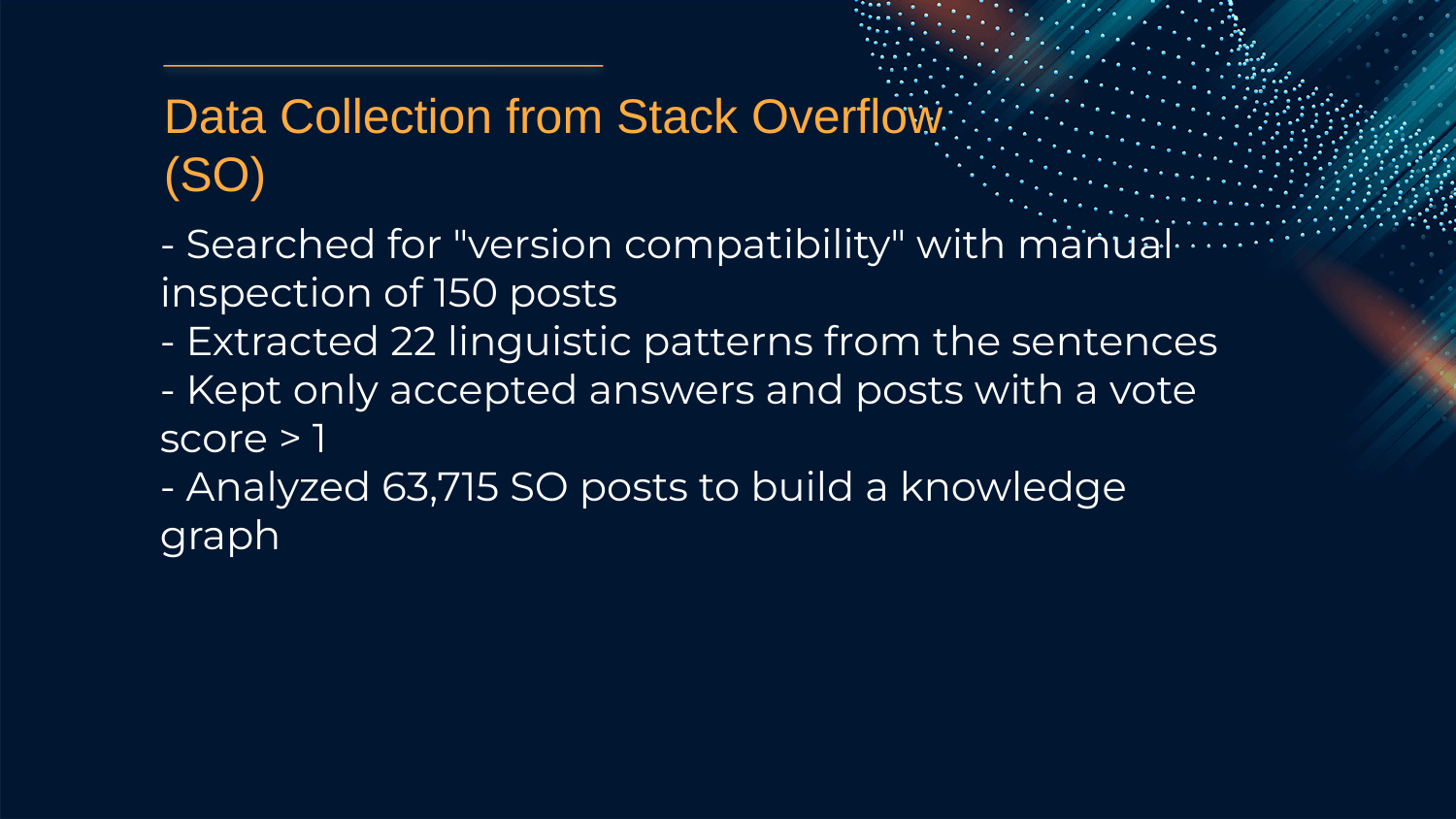

Data Collection from Stack Overflow (SO)
- Searched for "version compatibility" with manual inspection of 150 posts
- Extracted 22 linguistic patterns from the sentences
- Kept only accepted answers and posts with a vote score > 1
- Analyzed 63,715 SO posts to build a knowledge graph